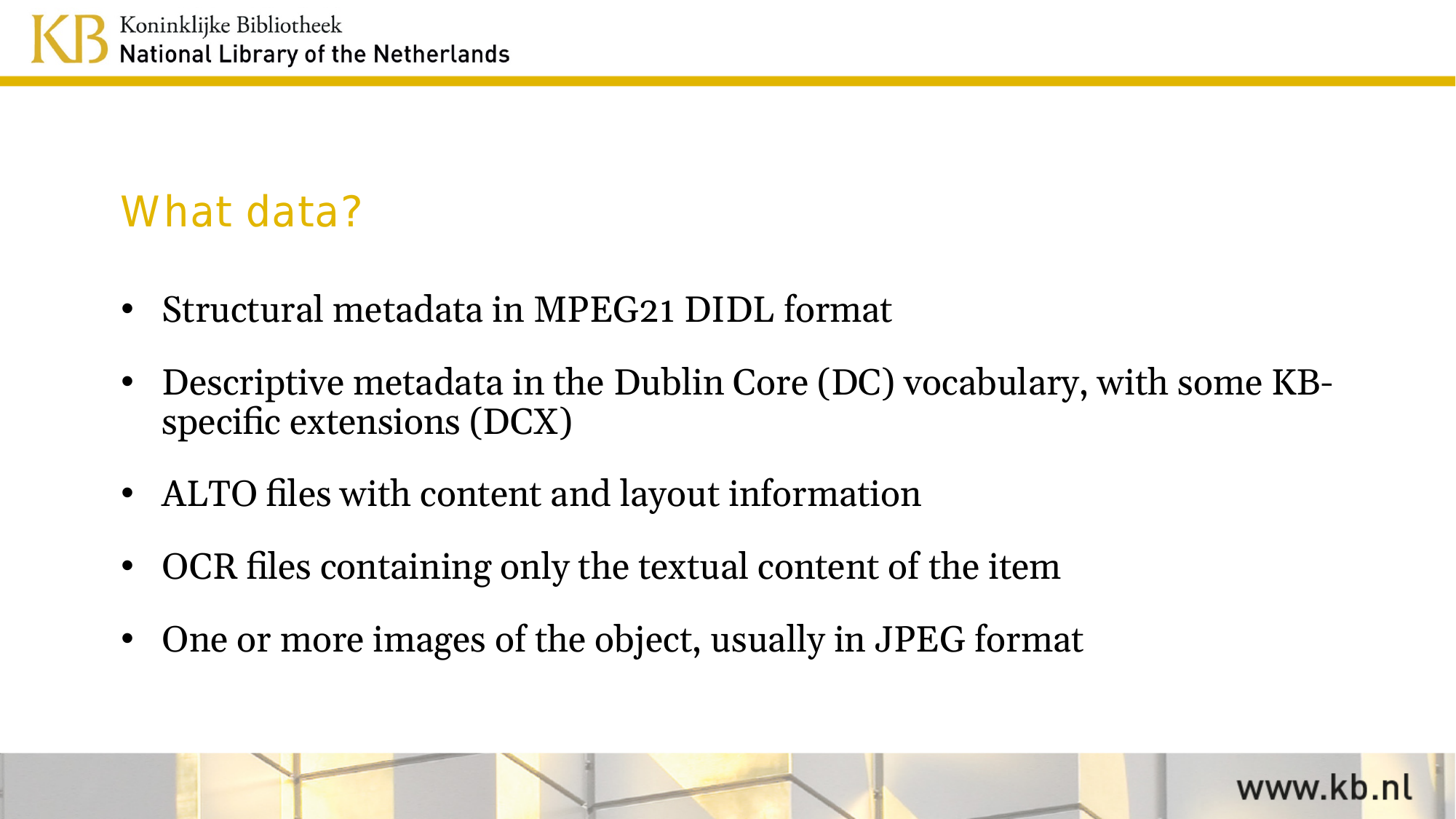

# What data?
Structural metadata in MPEG21 DIDL format
Descriptive metadata in the Dublin Core (DC) vocabulary, with some KB-specific extensions (DCX)
ALTO files with content and layout information
OCR files containing only the textual content of the item
One or more images of the object, usually in JPEG format